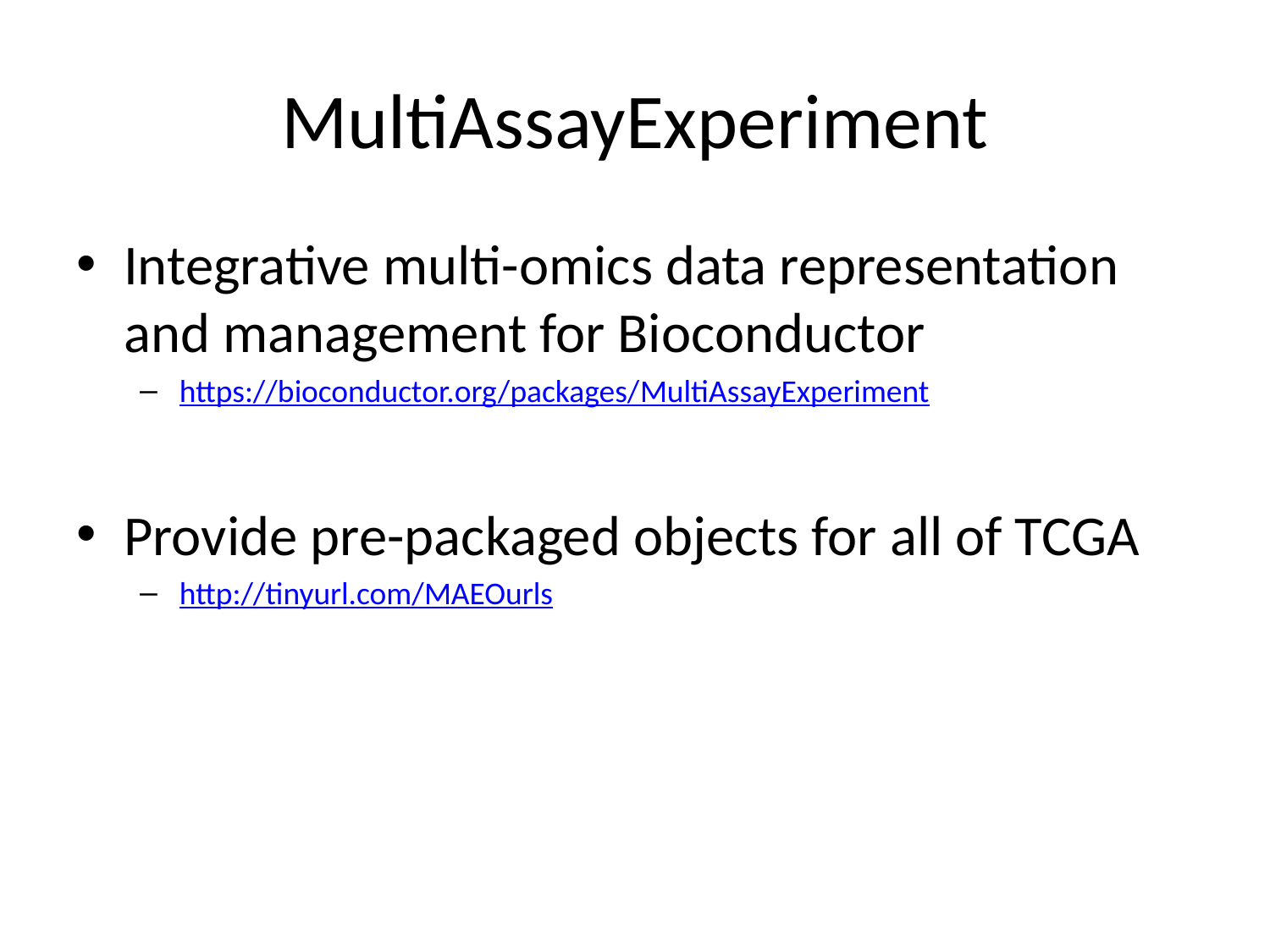

# MultiAssayExperiment
Integrative multi-omics data representation and management for Bioconductor
https://bioconductor.org/packages/MultiAssayExperiment

Provide pre-packaged objects for all of TCGA
http://tinyurl.com/MAEOurls